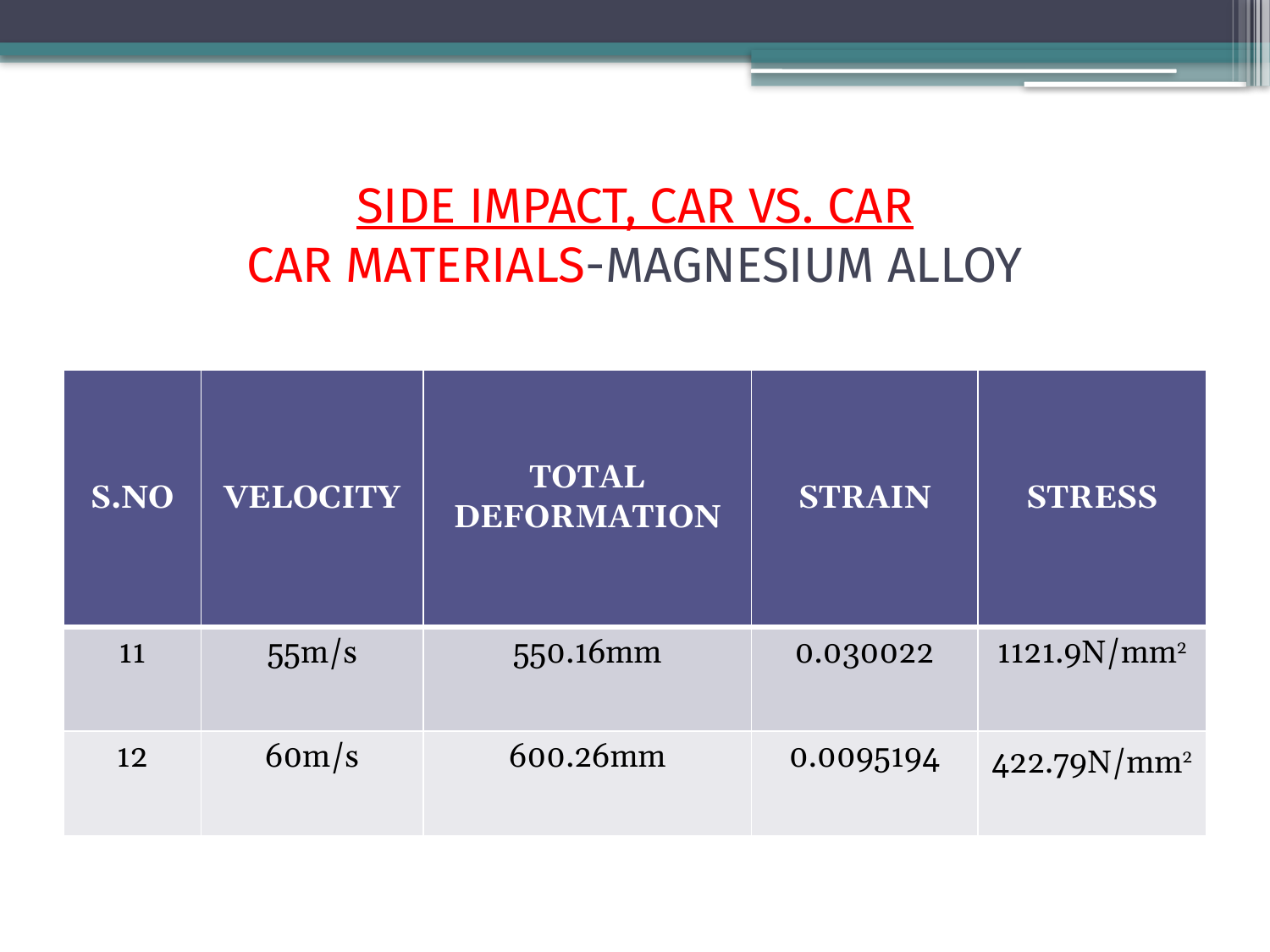

# SIDE IMPACT, CAR VS. CAR CAR MATERIALS-MAGNESIUM ALLOY
| S.NO | VELOCITY | TOTAL DEFORMATION | STRAIN | STRESS |
| --- | --- | --- | --- | --- |
| 11 | 55m/s | 550.16mm | 0.030022 | 1121.9N/mm2 |
| 12 | 60m/s | 600.26mm | 0.0095194 | 422.79N/mm2 |